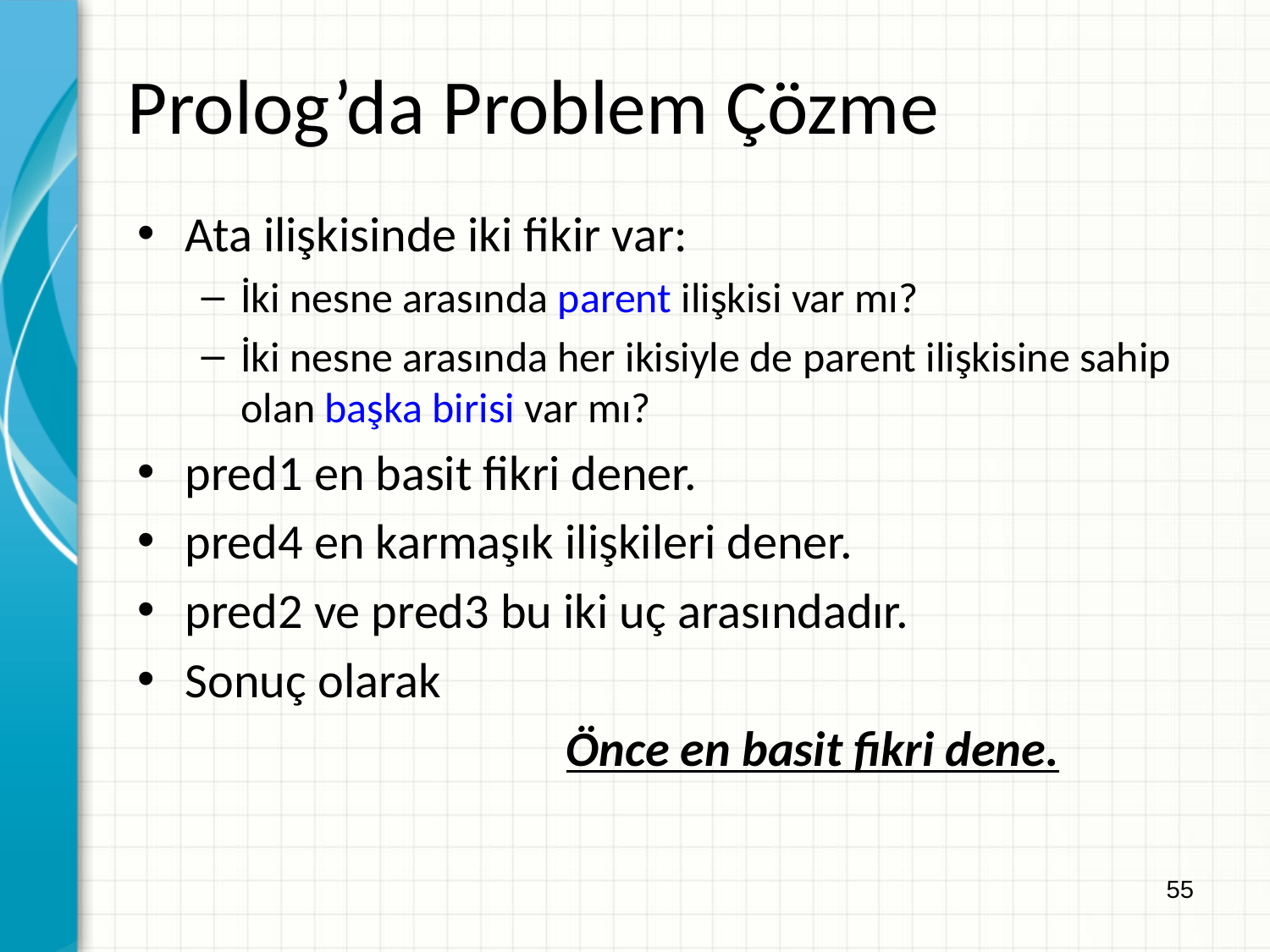

Prolog’da Problem Çözme
Ata ilişkisinde iki fikir var:
İki nesne arasında parent ilişkisi var mı?
İki nesne arasında her ikisiyle de parent ilişkisine sahip olan başka birisi var mı?
pred1 en basit fikri dener.
pred4 en karmaşık ilişkileri dener.
pred2 ve pred3 bu iki uç arasındadır.
Sonuç olarak
				Önce en basit fikri dene.

55